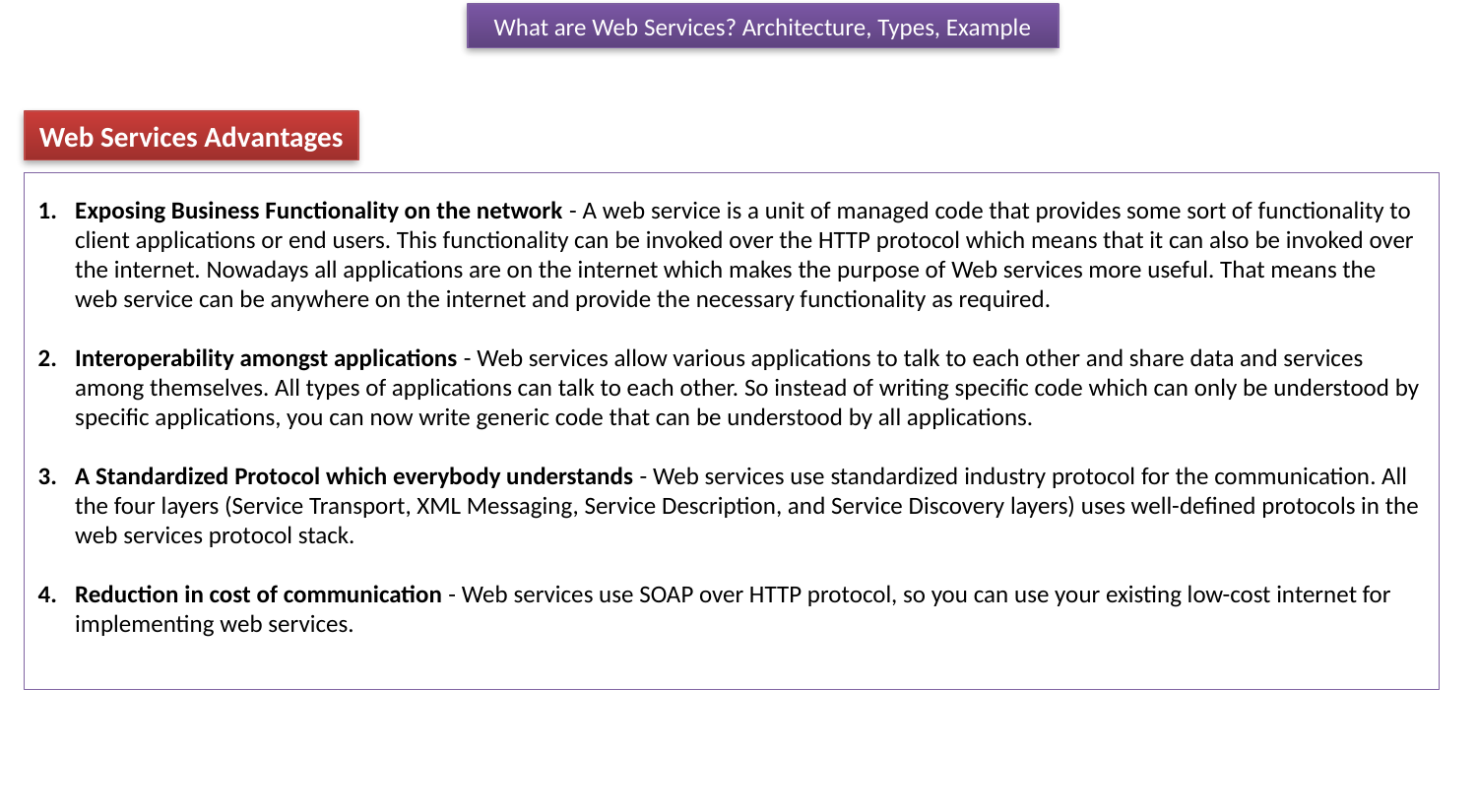

What are Web Services? Architecture, Types, Example

Web Services Advantages
Exposing Business Functionality on the network - A web service is a unit of managed code that provides some sort of functionality to client applications or end users. This functionality can be invoked over the HTTP protocol which means that it can also be invoked over the internet. Nowadays all applications are on the internet which makes the purpose of Web services more useful. That means the web service can be anywhere on the internet and provide the necessary functionality as required.
Interoperability amongst applications - Web services allow various applications to talk to each other and share data and services among themselves. All types of applications can talk to each other. So instead of writing specific code which can only be understood by specific applications, you can now write generic code that can be understood by all applications.

A Standardized Protocol which everybody understands - Web services use standardized industry protocol for the communication. All the four layers (Service Transport, XML Messaging, Service Description, and Service Discovery layers) uses well-defined protocols in the web services protocol stack.
Reduction in cost of communication - Web services use SOAP over HTTP protocol, so you can use your existing low-cost internet for implementing web services.